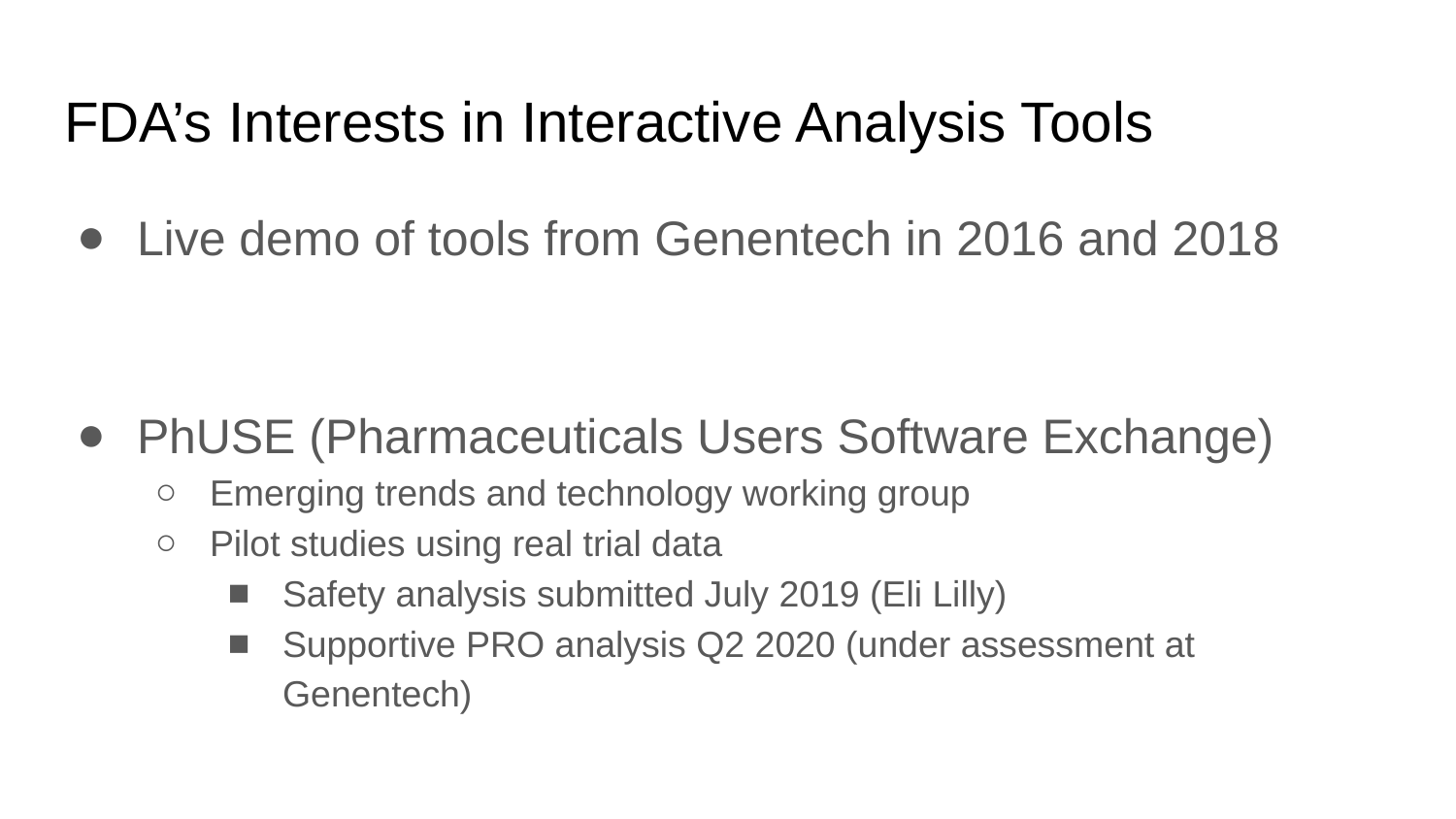

# FDA’s Interests in Interactive Analysis Tools
Live demo of tools from Genentech in 2016 and 2018

PhUSE (Pharmaceuticals Users Software Exchange)
Emerging trends and technology working group
Pilot studies using real trial data
Safety analysis submitted July 2019 (Eli Lilly)
Supportive PRO analysis Q2 2020 (under assessment at Genentech)